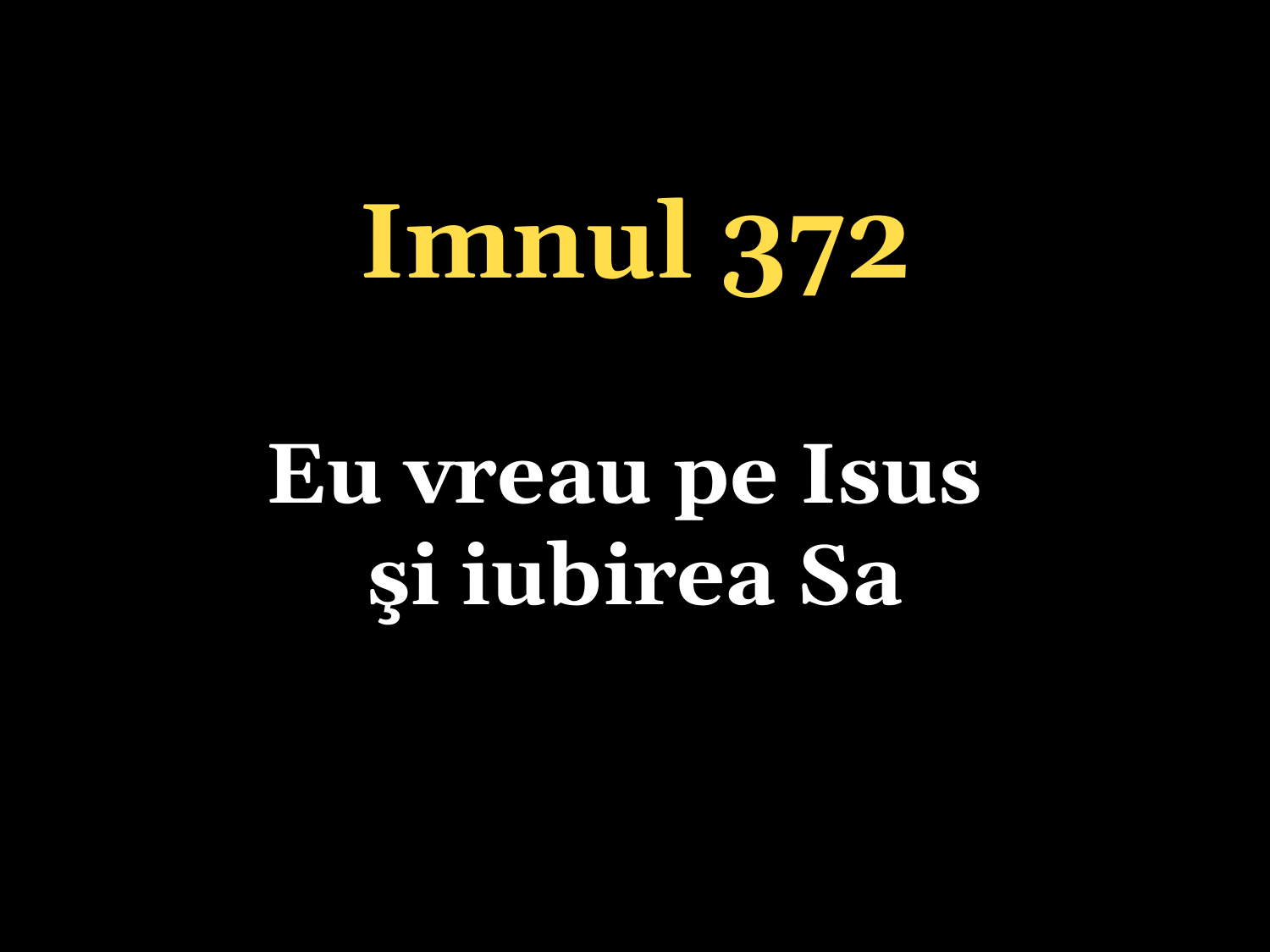

Imnul 372

Eu vreau pe Isus
şi iubirea Sa
131/920